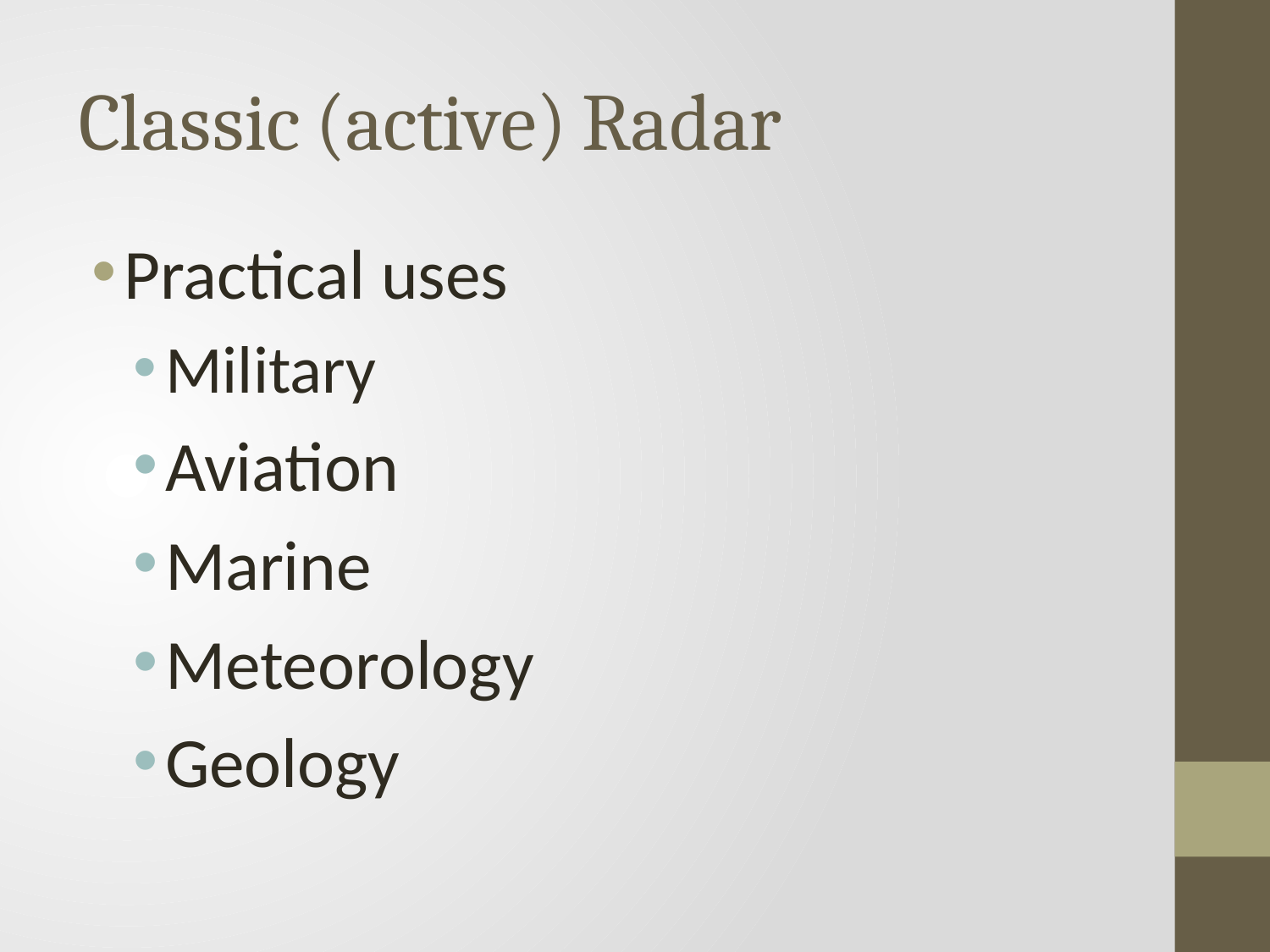

# Classic (active) Radar
Practical uses
Military
Aviation
Marine
Meteorology
Geology